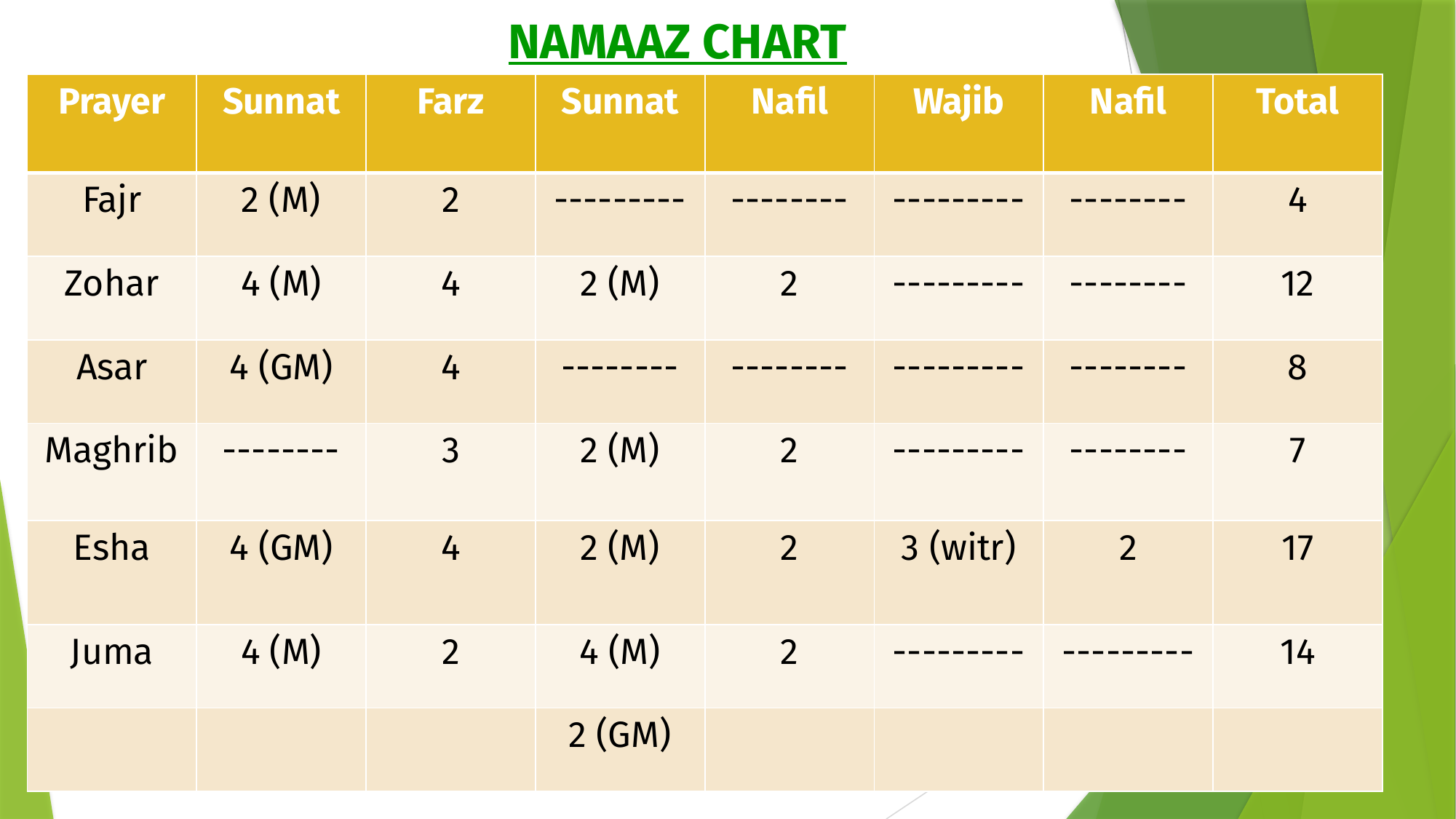

NAMAAZ CHART
| Prayer | Sunnat | Farz | Sunnat | Nafil | Wajib | Nafil | Total |
| --- | --- | --- | --- | --- | --- | --- | --- |
| Fajr | 2 (M) | 2 | --------- | -------- | --------- | -------- | 4 |
| Zohar | 4 (M) | 4 | 2 (M) | 2 | --------- | -------- | 12 |
| Asar | 4 (GM) | 4 | -------- | -------- | --------- | -------- | 8 |
| Maghrib | -------- | 3 | 2 (M) | 2 | --------- | -------- | 7 |
| Esha | 4 (GM) | 4 | 2 (M) | 2 | 3 (witr) | 2 | 17 |
| Juma | 4 (M) | 2 | 4 (M) | 2 | --------- | --------- | 14 |
|  |  |  | 2 (GM) |  |  |  |  |